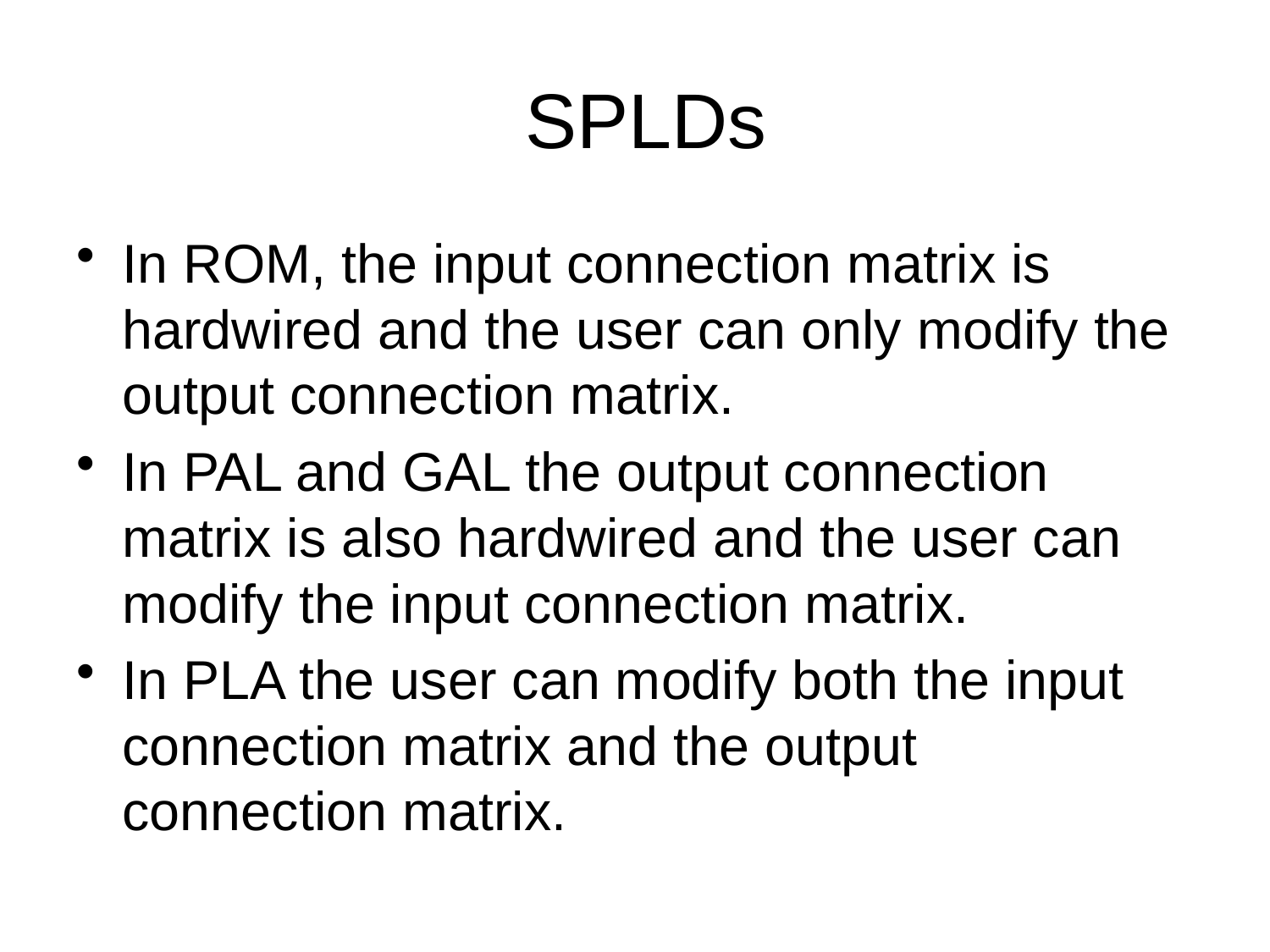

# SPLDs
In ROM, the input connection matrix is hardwired and the user can only modify the output connection matrix.
In PAL and GAL the output connection matrix is also hardwired and the user can modify the input connection matrix.
In PLA the user can modify both the input connection matrix and the output connection matrix.